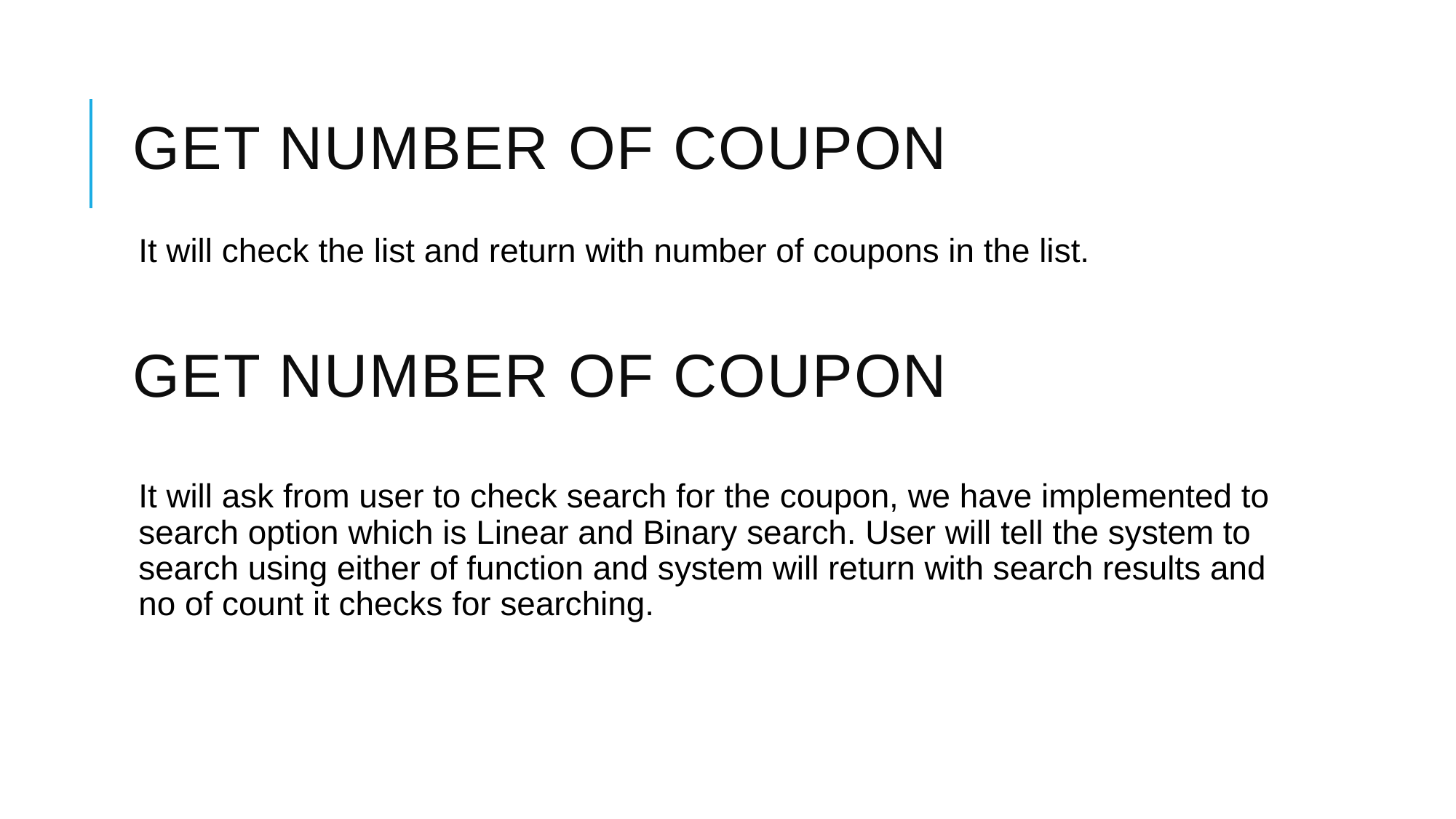

# Get number of Coupon
It will check the list and return with number of coupons in the list.

Get number of Coupon
It will ask from user to check search for the coupon, we have implemented to search option which is Linear and Binary search. User will tell the system to search using either of function and system will return with search results and no of count it checks for searching.